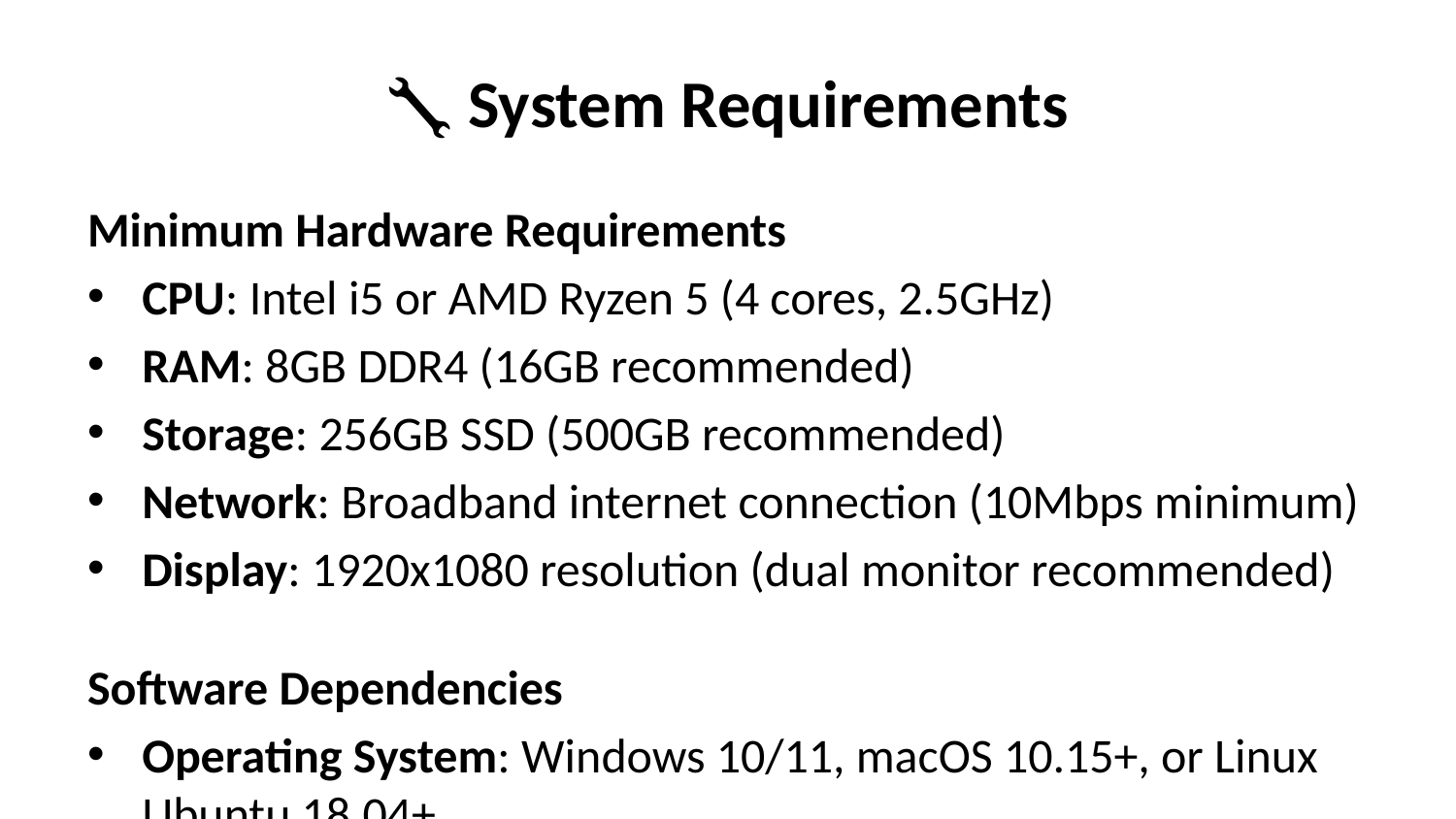

# 🔧 System Requirements
Minimum Hardware Requirements
CPU: Intel i5 or AMD Ryzen 5 (4 cores, 2.5GHz)
RAM: 8GB DDR4 (16GB recommended)
Storage: 256GB SSD (500GB recommended)
Network: Broadband internet connection (10Mbps minimum)
Display: 1920x1080 resolution (dual monitor recommended)
Software Dependencies
Operating System: Windows 10/11, macOS 10.15+, or Linux Ubuntu 18.04+
Web Browser: Chrome 90+, Firefox 88+, Safari 14+, Edge 90+
Database: PostgreSQL 13+ or MySQL 8.0+
Runtime: Node.js 16+ and Python 3.8+
Security Requirements
SSL/TLS: 256-bit encryption for all data transmission
Authentication: Multi-factor authentication (MFA) support
Backup: Automated daily backups with 30-day retention
Compliance: HIPAA, SOC 2 Type II, ISO 27001 certified